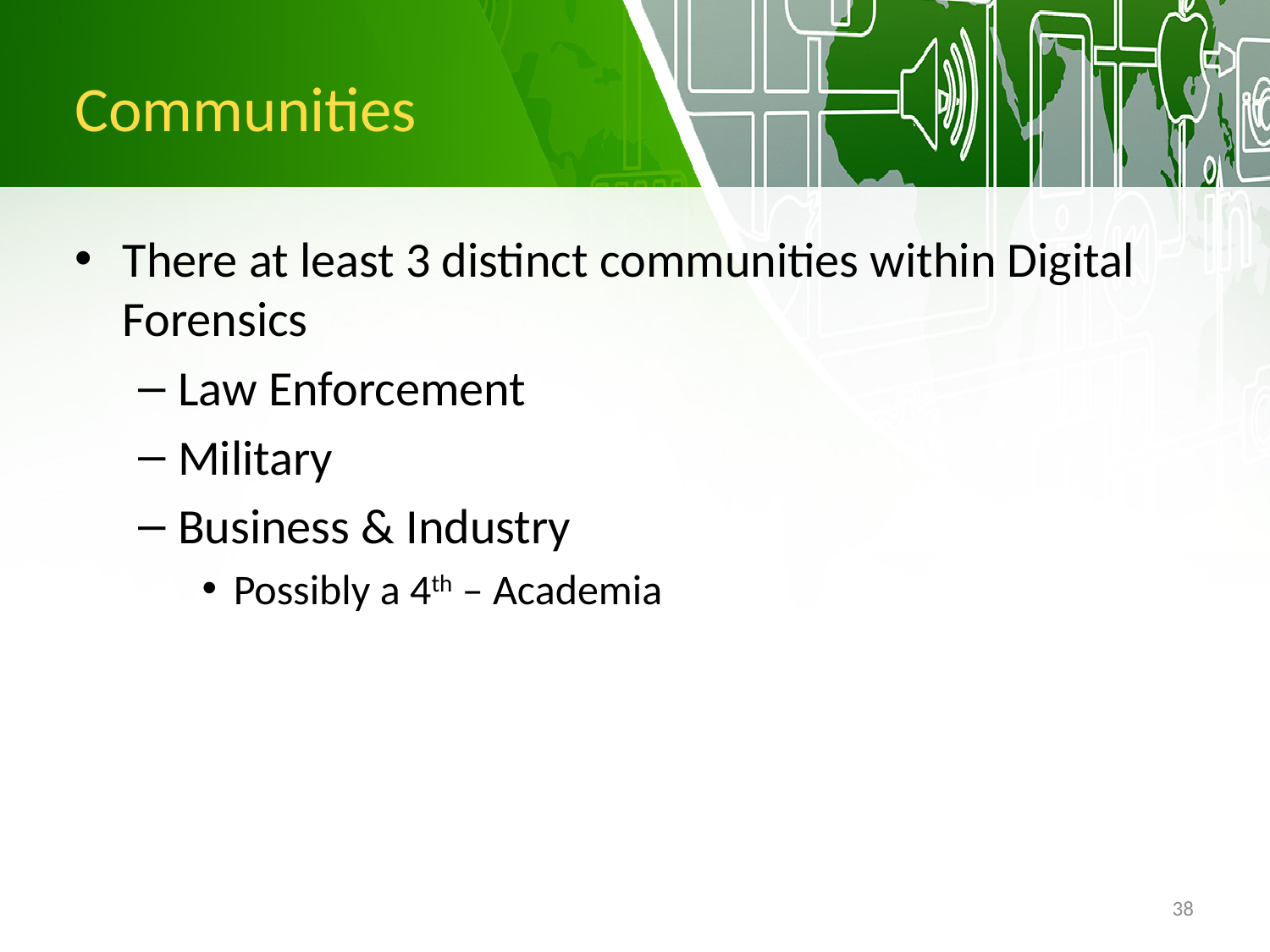

Communities
There at least 3 distinct communities within Digital Forensics
Law Enforcement
Military
Business & Industry
Possibly a 4th – Academia

38